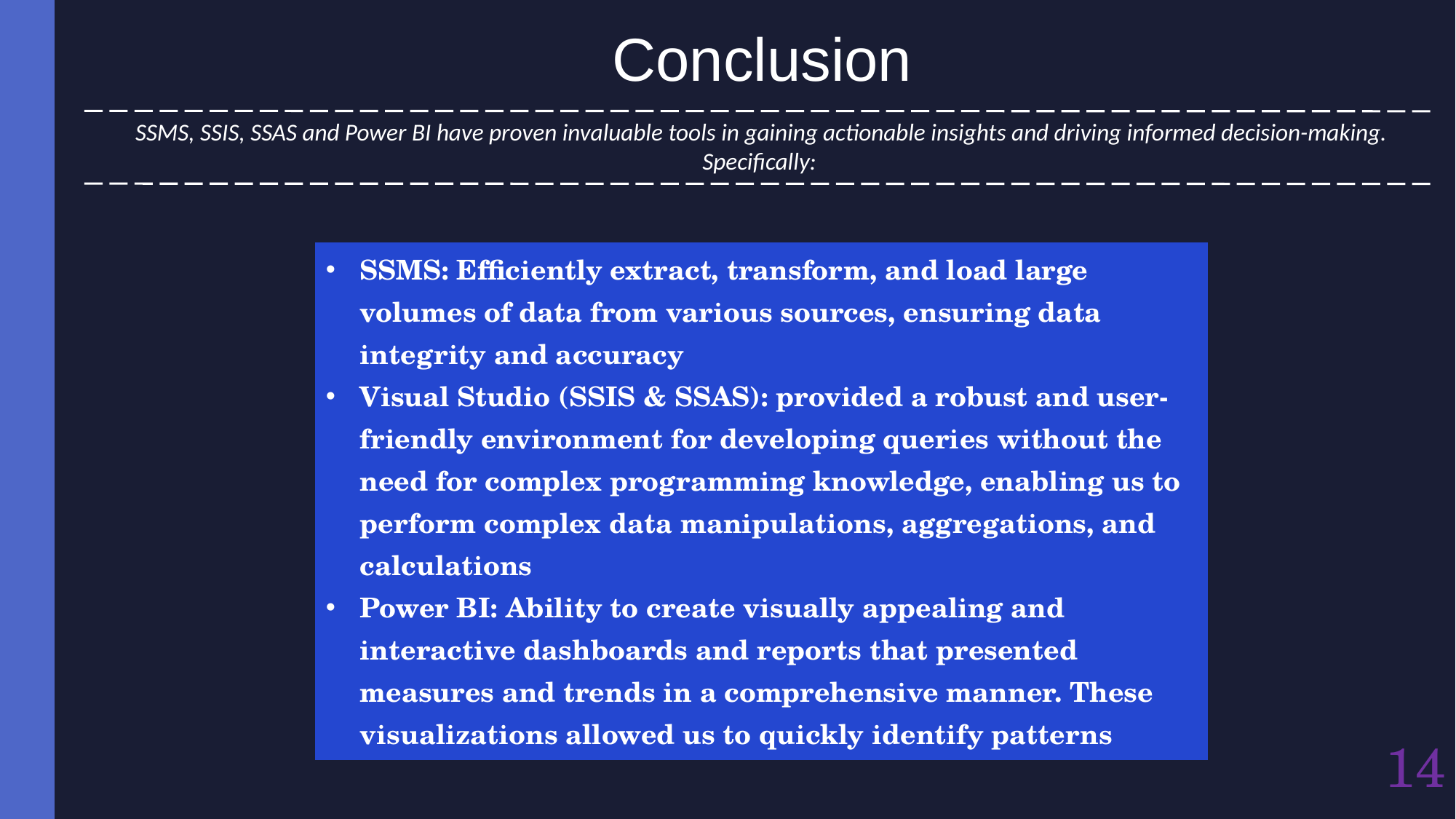

Conclusion
SSMS, SSIS, SSAS and Power BI have proven invaluable tools in gaining actionable insights and driving informed decision-making. Specifically:

| SSMS: Efficiently extract, transform, and load large volumes of data from various sources, ensuring data integrity and accuracy Visual Studio (SSIS & SSAS): provided a robust and user-friendly environment for developing queries without the need for complex programming knowledge, enabling us to perform complex data manipulations, aggregations, and calculations Power BI: Ability to create visually appealing and interactive dashboards and reports that presented measures and trends in a comprehensive manner. These visualizations allowed us to quickly identify patterns |
| --- |
14